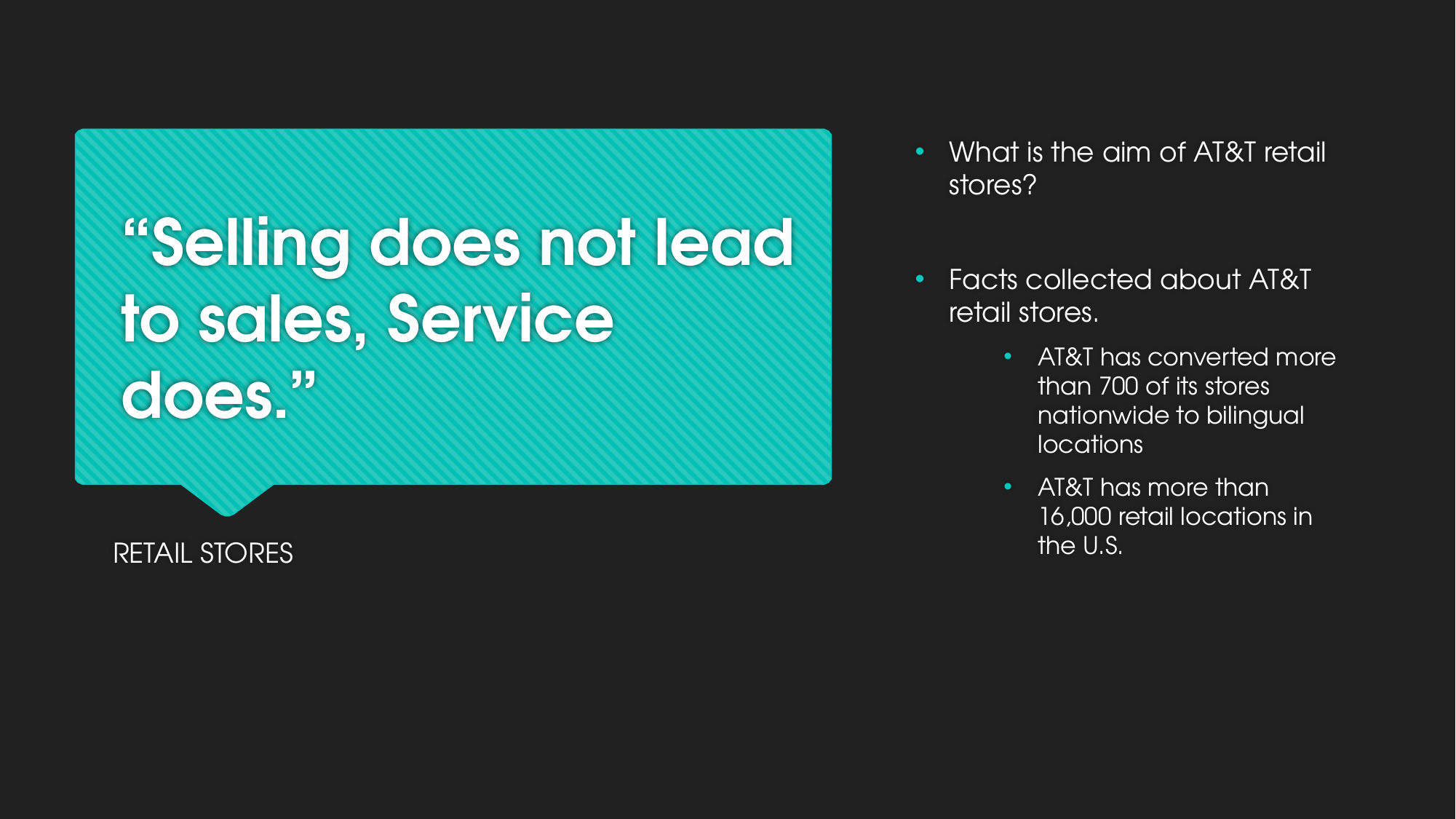

# “Selling does not lead to sales, Service does.”
What is the aim of AT&T retail stores?

Facts collected about AT&T retail stores.
AT&T has converted more than 700 of its stores nationwide to bilingual locations
AT&T has more than 16,000 retail locations in the U.S.
RETAIL STORES